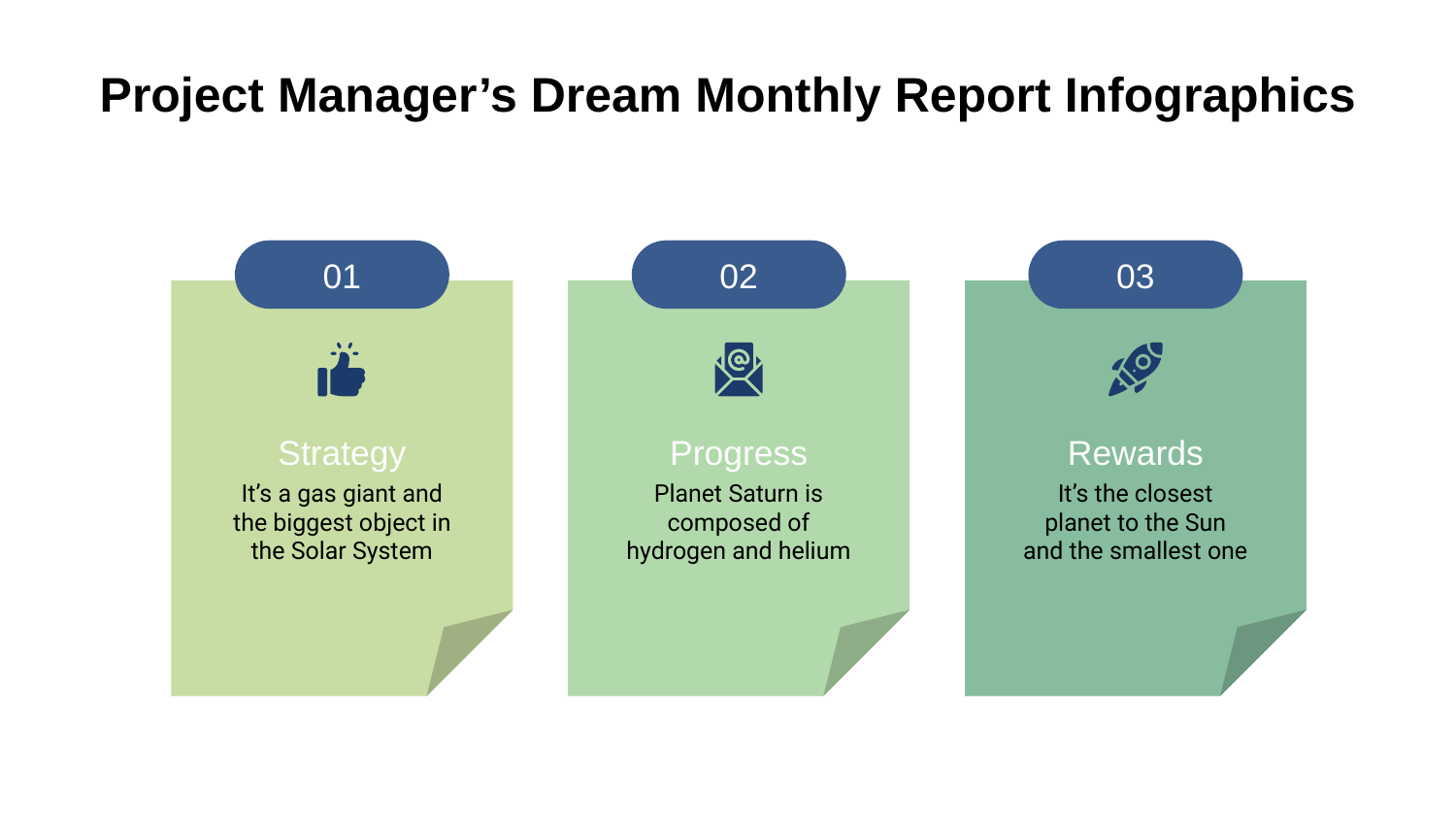

# Project Manager’s Dream Monthly Report Infographics
01
02
03

Strategy
Progress
Rewards
It’s a gas giant and the biggest object in the Solar System
Planet Saturn is composed of hydrogen and helium
It’s the closest planet to the Sun and the smallest one